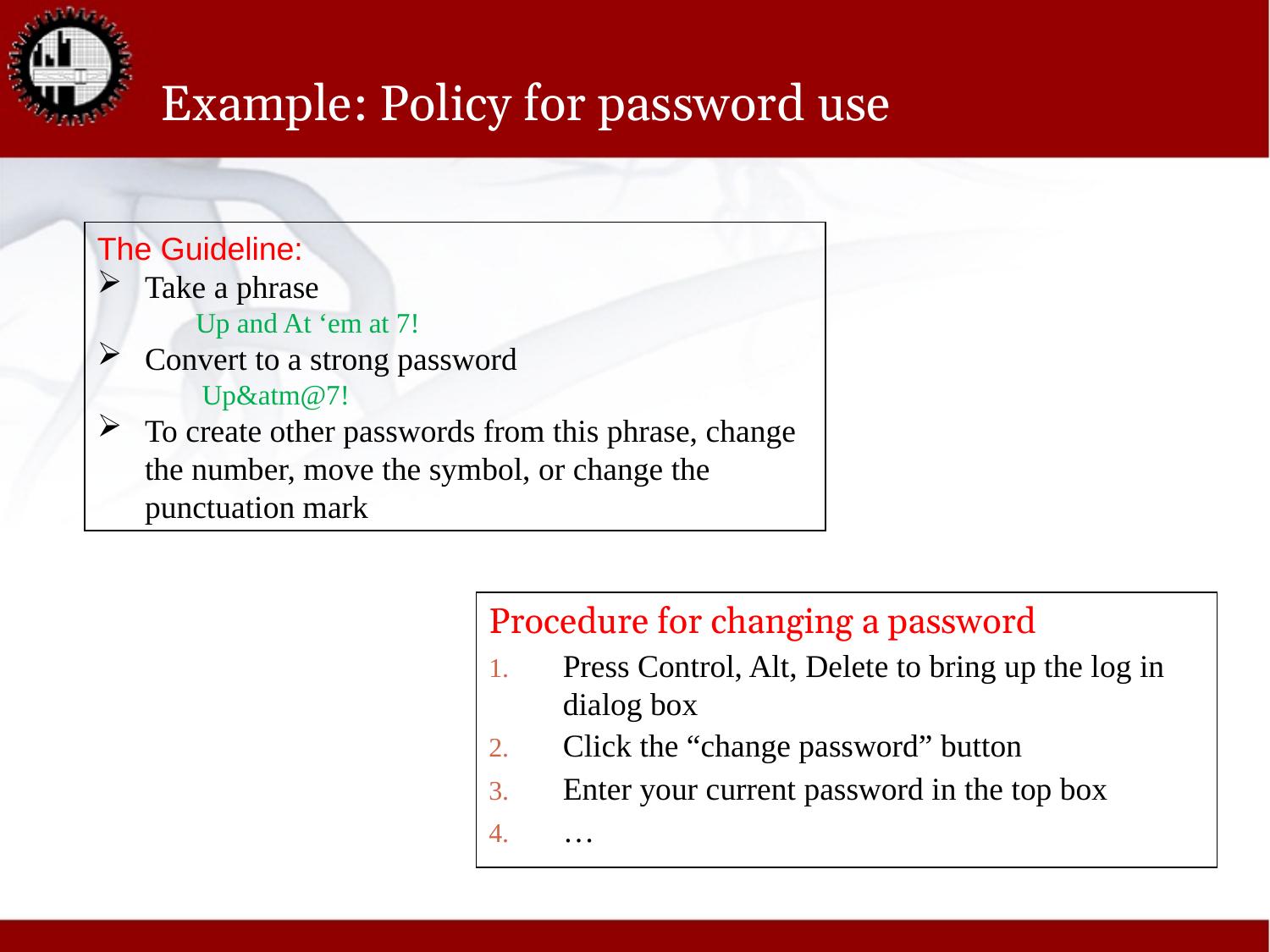

# Example: Policy for password use
The Guideline:
Take a phrase
     Up and At ‘em at 7!
Convert to a strong password
               Up&atm@7!
To create other passwords from this phrase, change the number, move the symbol, or change the punctuation mark
Procedure for changing a password
Press Control, Alt, Delete to bring up the log in dialog box
Click the “change password” button
Enter your current password in the top box
…